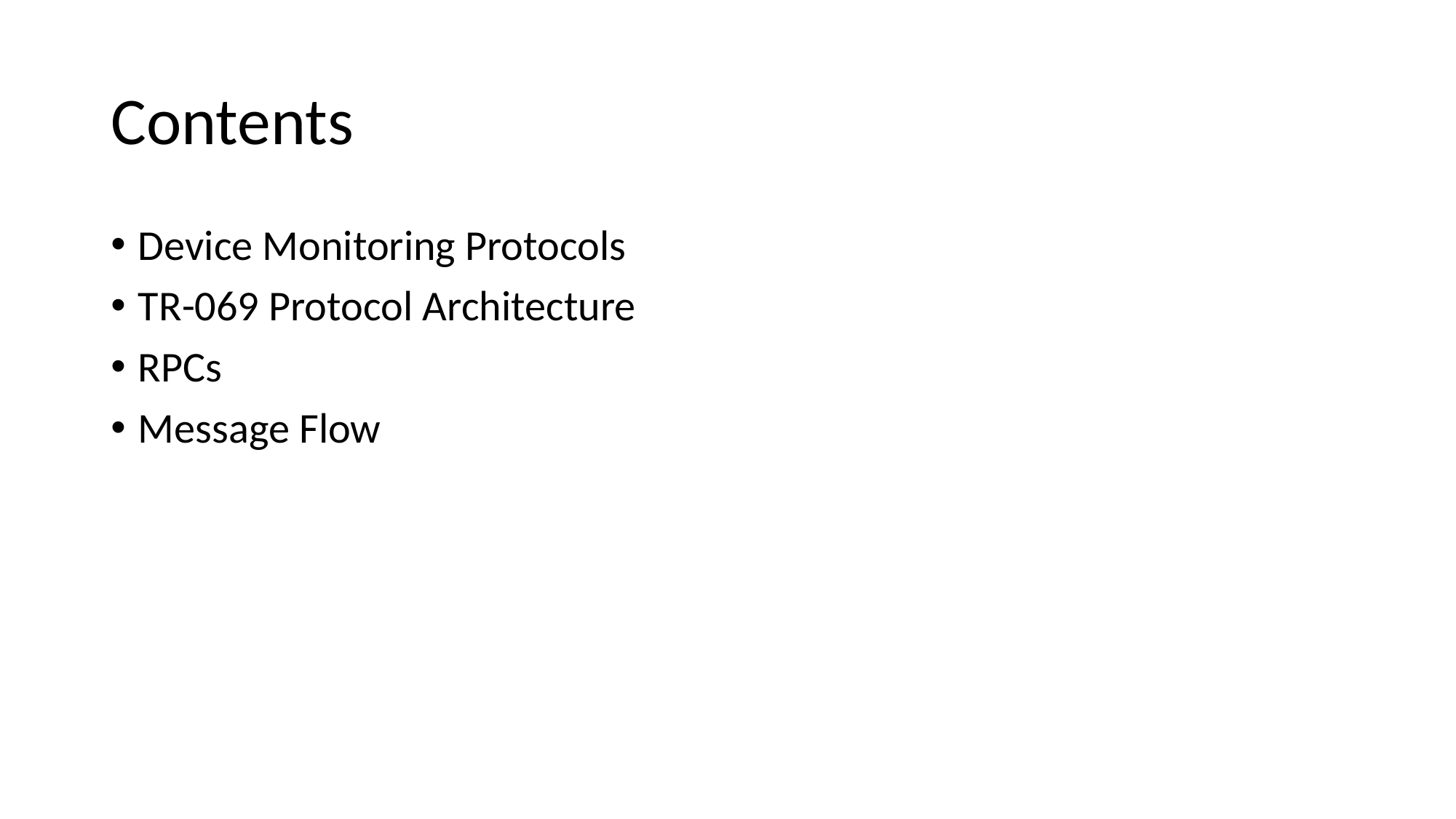

# Contents
Device Monitoring Protocols
TR-069 Protocol Architecture
RPCs
Message Flow